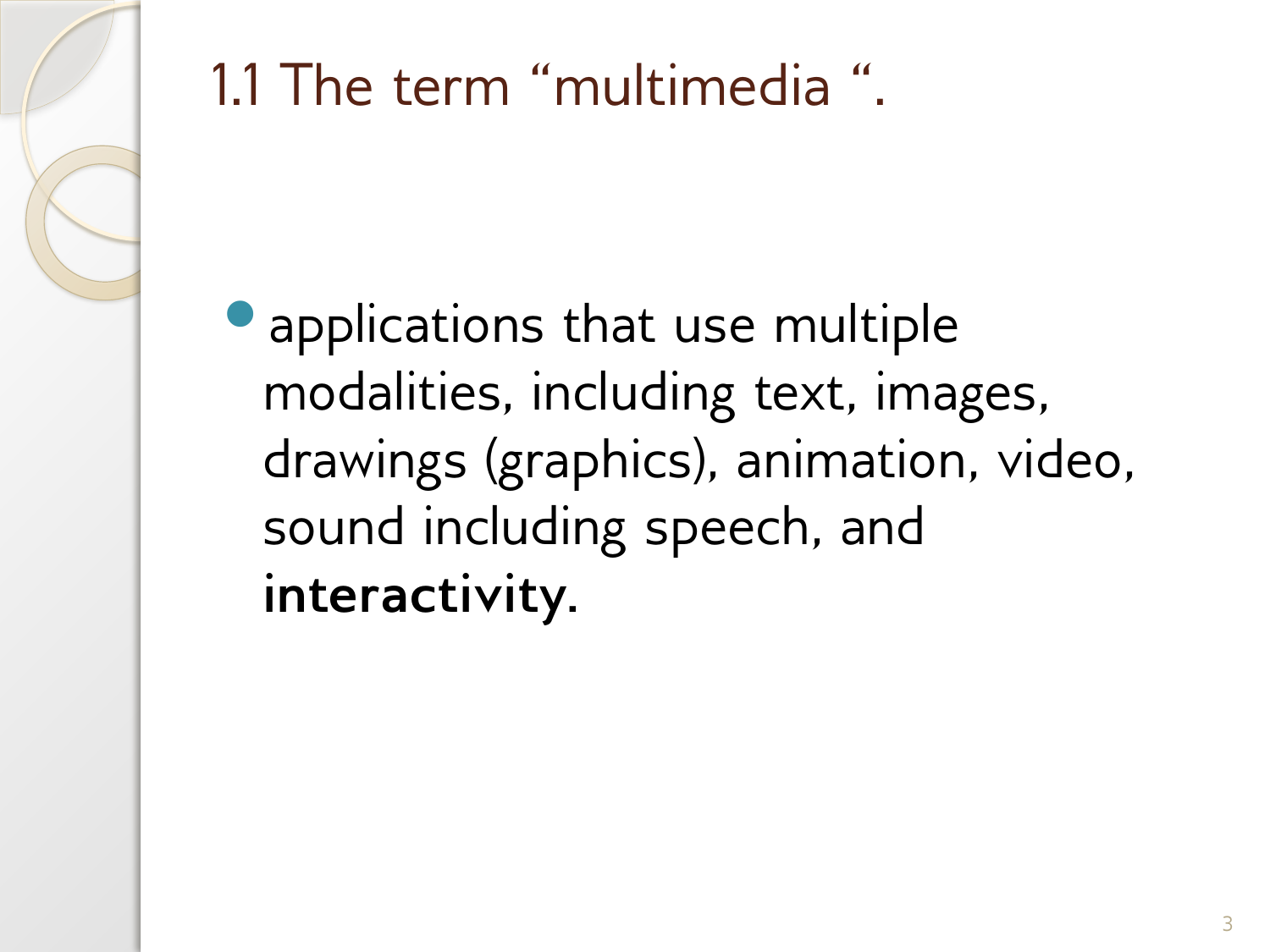

# 1.1 The term “multimedia “.

applications that use multiple modalities, including text, images, drawings (graphics), animation, video, sound including speech, and interactivity.
3